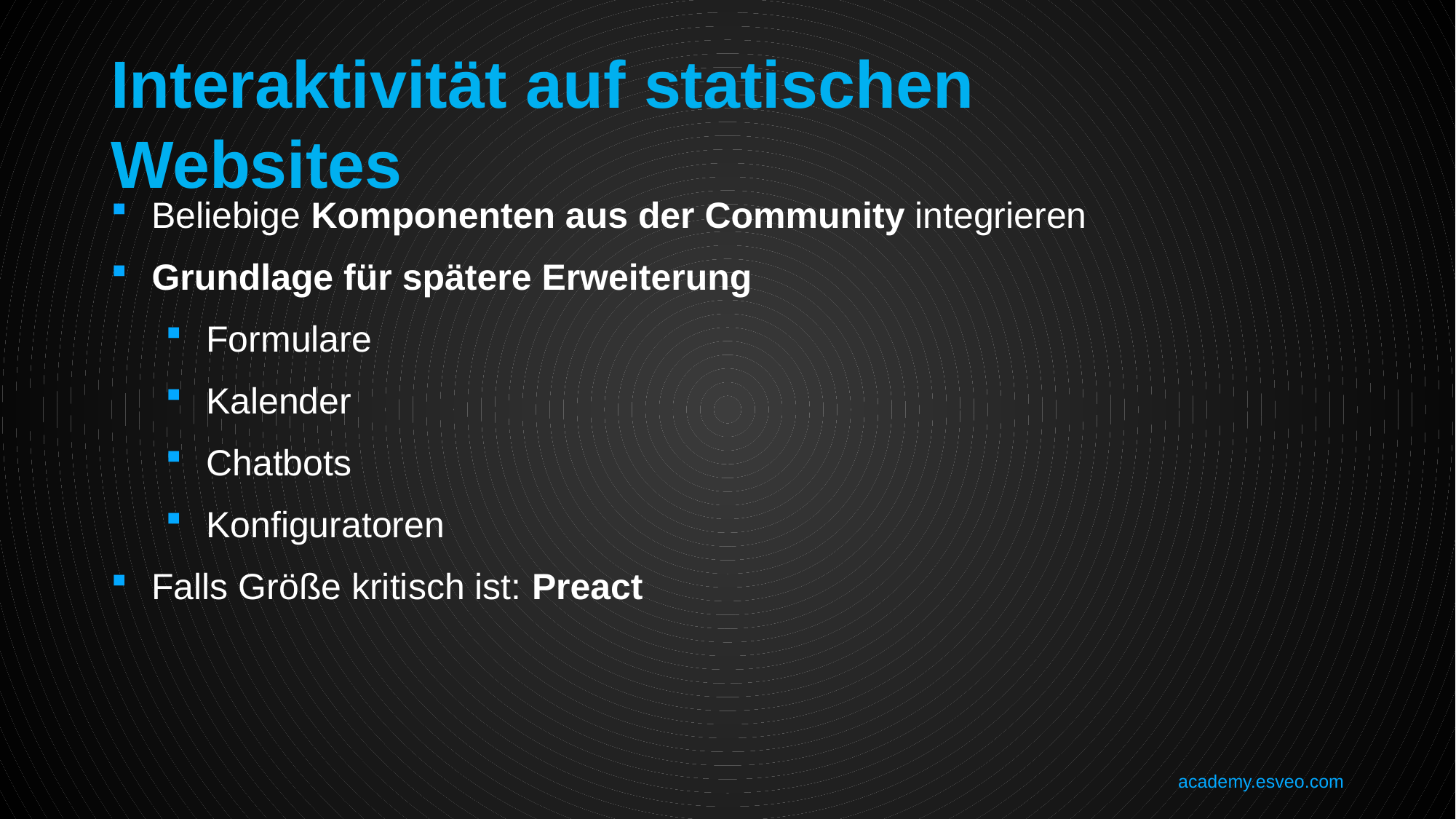

Interaktivität auf statischen Websites
Beliebige Komponenten aus der Community integrieren
Grundlage für spätere Erweiterung
Formulare
Kalender
Chatbots
Konfiguratoren
Falls Größe kritisch ist: Preact
academy.esveo.com